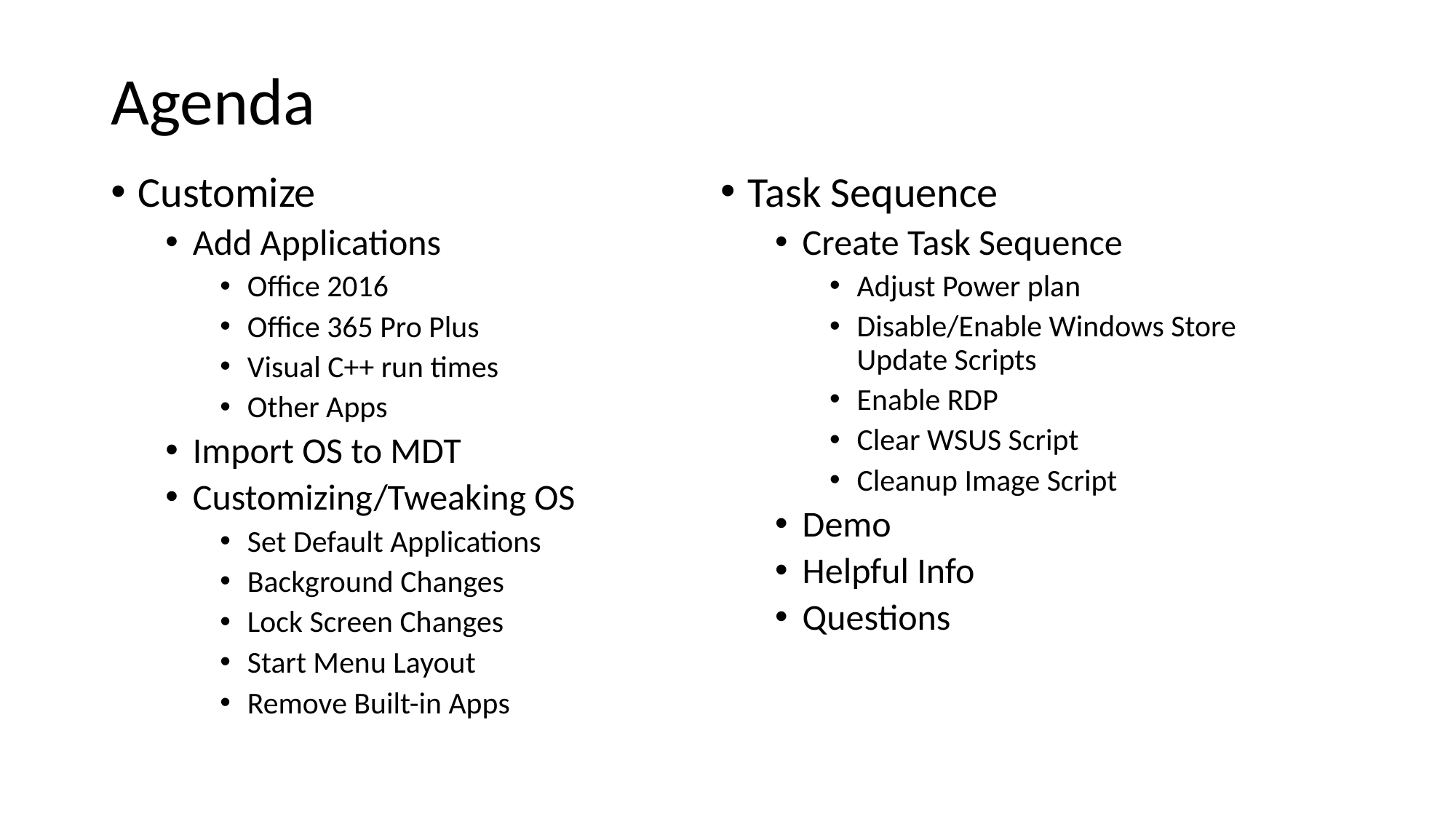

# Agenda
Customize
Add Applications
Office 2016
Office 365 Pro Plus
Visual C++ run times
Other Apps
Import OS to MDT
Customizing/Tweaking OS
Set Default Applications
Background Changes
Lock Screen Changes
Start Menu Layout
Remove Built-in Apps
Task Sequence
Create Task Sequence
Adjust Power plan
Disable/Enable Windows Store Update Scripts
Enable RDP
Clear WSUS Script
Cleanup Image Script
Demo
Helpful Info
Questions